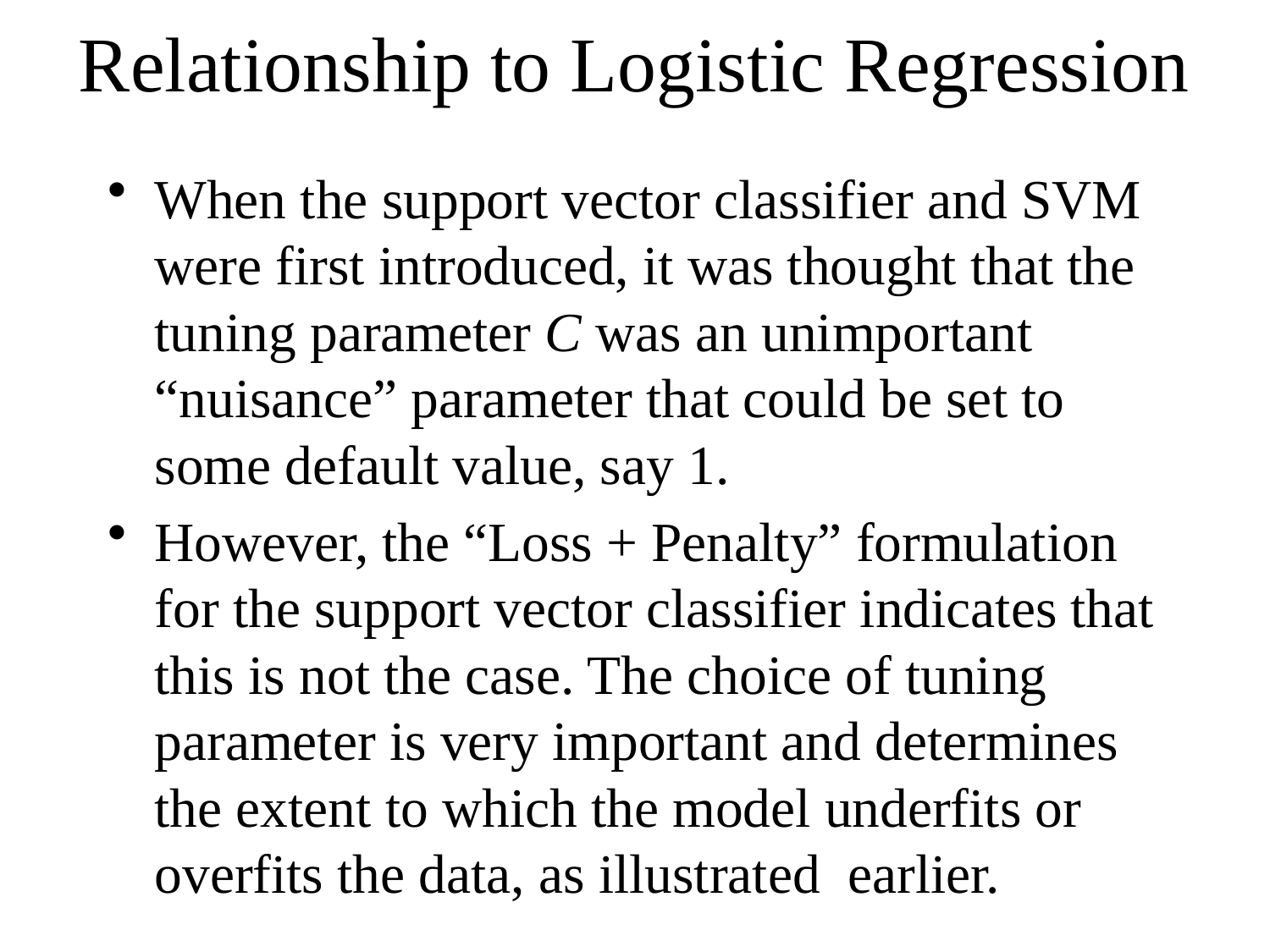

# Relationship to Logistic Regression
When the support vector classifier and SVM were first introduced, it was thought that the tuning parameter C was an unimportant “nuisance” parameter that could be set to some default value, say 1.
However, the “Loss + Penalty” formulation for the support vector classifier indicates that this is not the case. The choice of tuning parameter is very important and determines the extent to which the model underfits or overfits the data, as illustrated  earlier.